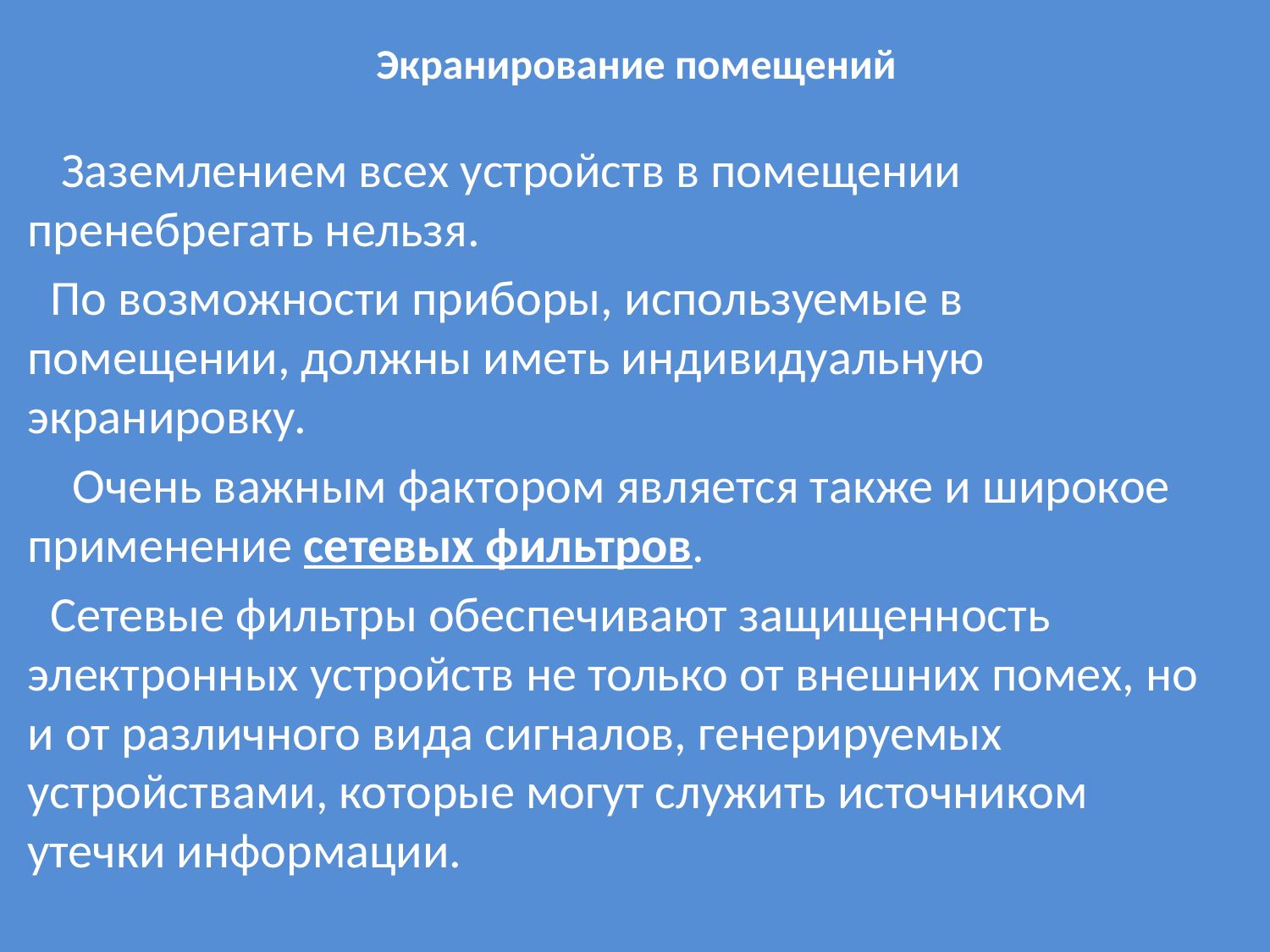

# Экранирование помещений

   Заземлением всех устройств в помещении пренебрегать нельзя.
  По возможности приборы, используемые в помещении, должны иметь индивидуальную экранировку.
    Очень важным фактором является также и широкое применение сетевых фильтров.
  Сетевые фильтры обеспечивают защищенность электронных устройств не только от внешних помех, но и от различного вида сигналов, генерируемых устройствами, которые могут служить источником утечки информации.